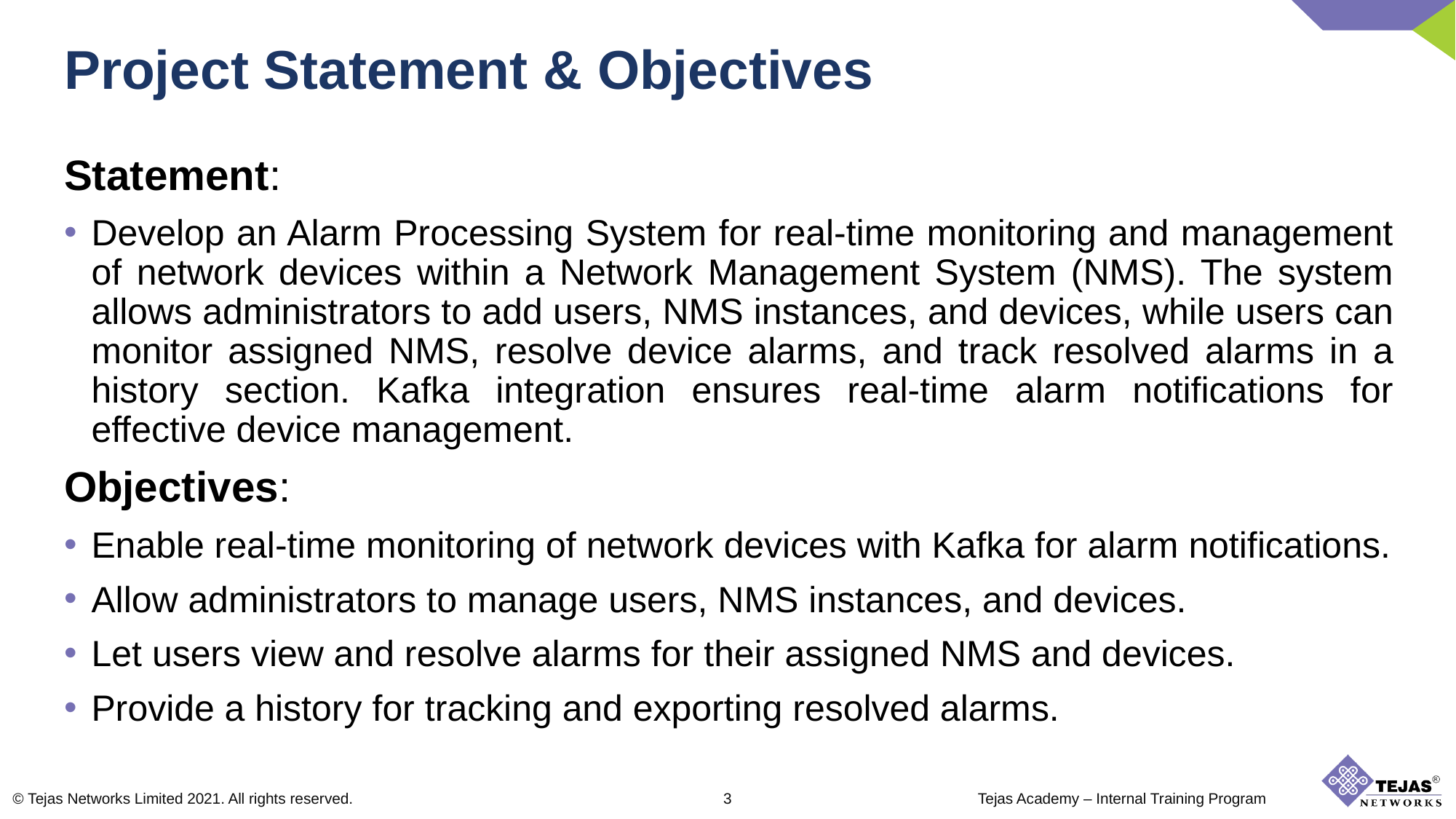

Project Statement & Objectives
Statement:
Develop an Alarm Processing System for real-time monitoring and management of network devices within a Network Management System (NMS). The system allows administrators to add users, NMS instances, and devices, while users can monitor assigned NMS, resolve device alarms, and track resolved alarms in a history section. Kafka integration ensures real-time alarm notifications for effective device management.
Objectives:
Enable real-time monitoring of network devices with Kafka for alarm notifications.
Allow administrators to manage users, NMS instances, and devices.
Let users view and resolve alarms for their assigned NMS and devices.
Provide a history for tracking and exporting resolved alarms.